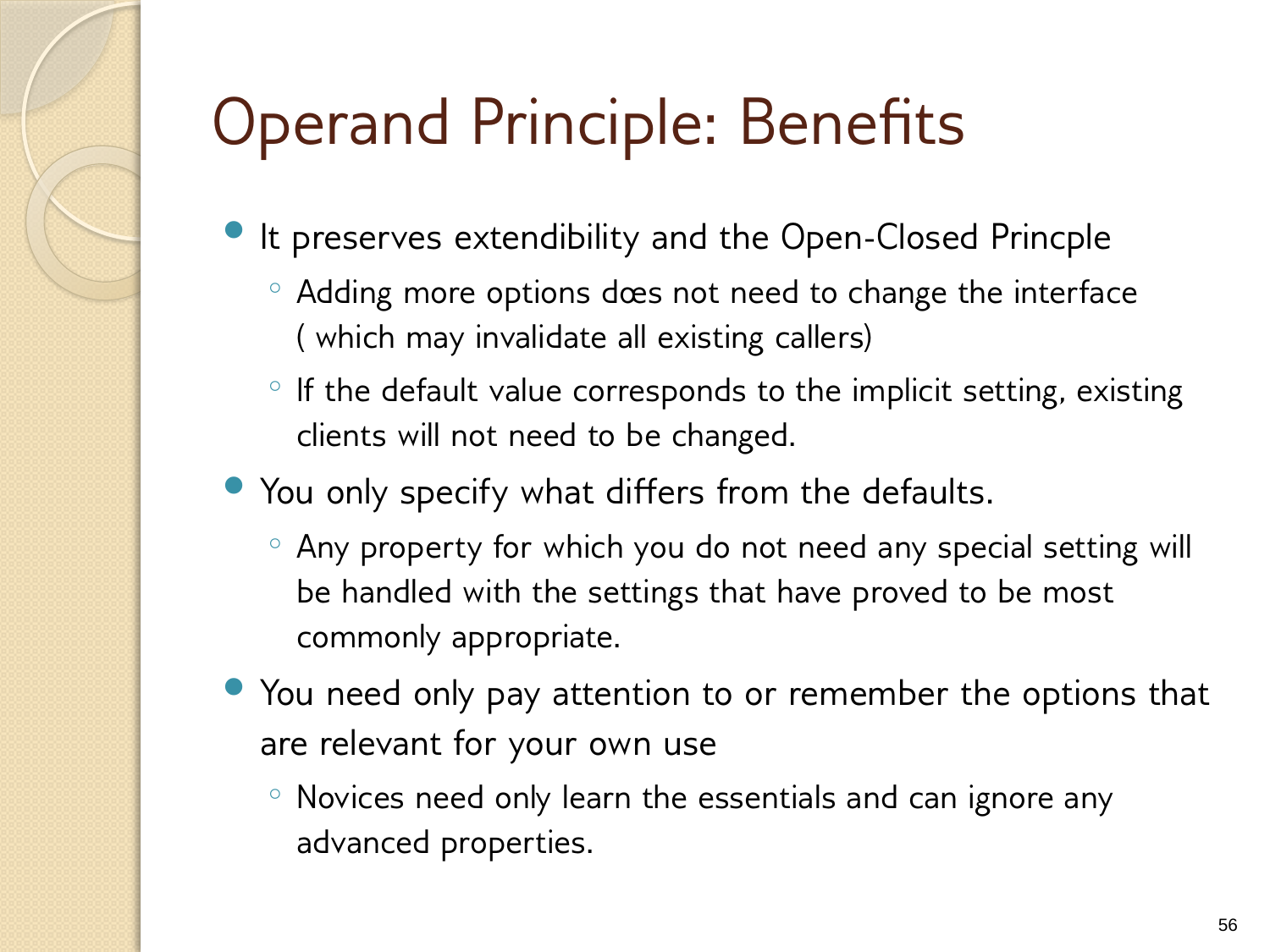

# Operand Principle: Benefits
It preserves extendibility and the Open-Closed Princple
Adding more options does not need to change the interface ( which may invalidate all existing callers)
If the default value corresponds to the implicit setting, existing clients will not need to be changed.
You only specify what differs from the defaults.
Any property for which you do not need any special setting will be handled with the settings that have proved to be most commonly appropriate.
You need only pay attention to or remember the options that are relevant for your own use
Novices need only learn the essentials and can ignore any advanced properties.
56